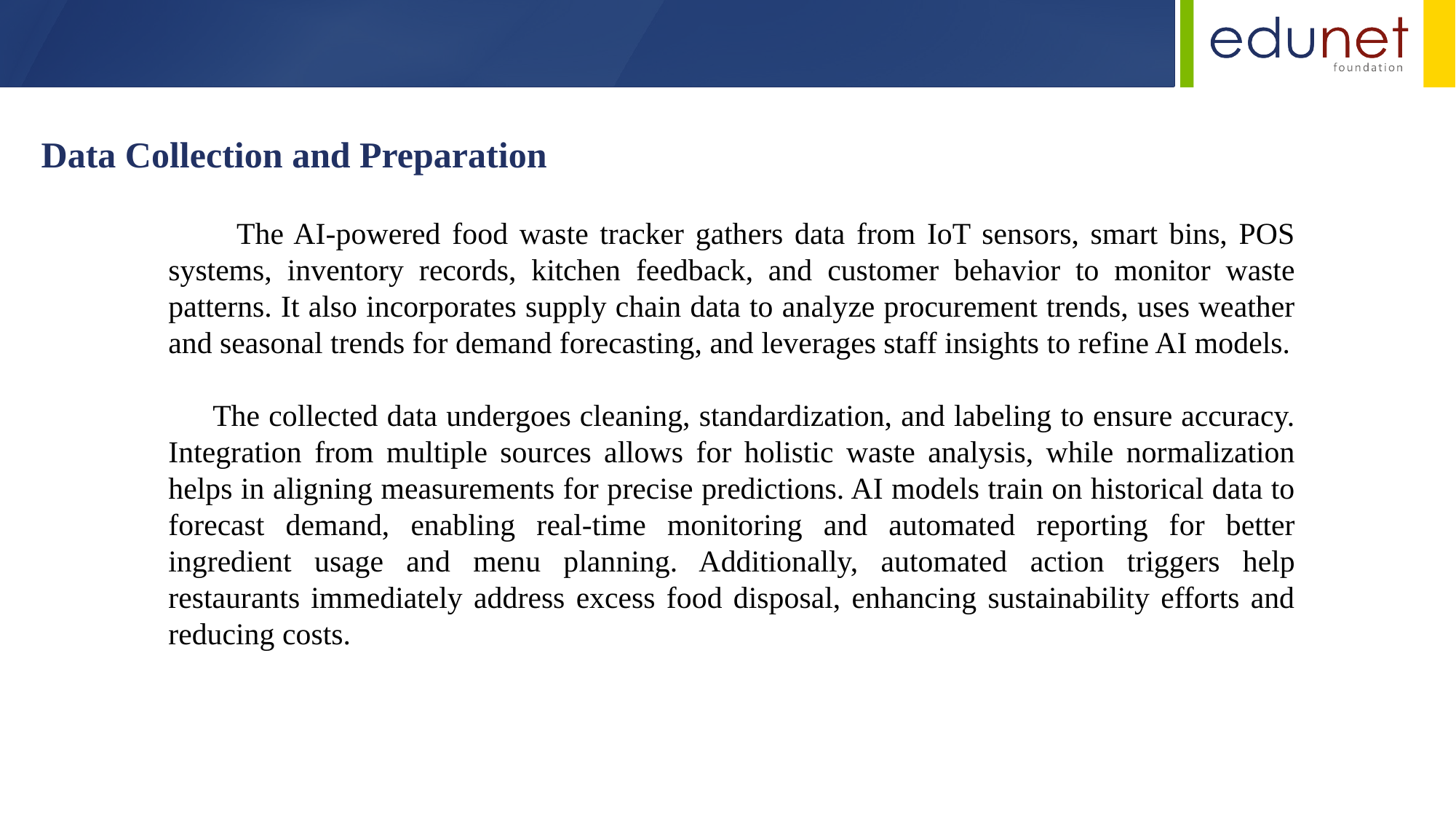

Data Collection and Preparation
      The AI-powered food waste tracker gathers data from IoT sensors, smart bins, POS systems, inventory records, kitchen feedback, and customer behavior to monitor waste patterns. It also incorporates supply chain data to analyze procurement trends, uses weather and seasonal trends for demand forecasting, and leverages staff insights to refine AI models.

     The collected data undergoes cleaning, standardization, and labeling to ensure accuracy. Integration from multiple sources allows for holistic waste analysis, while normalization helps in aligning measurements for precise predictions. AI models train on historical data to forecast demand, enabling real-time monitoring and automated reporting for better ingredient usage and menu planning. Additionally, automated action triggers help restaurants immediately address excess food disposal, enhancing sustainability efforts and reducing costs.